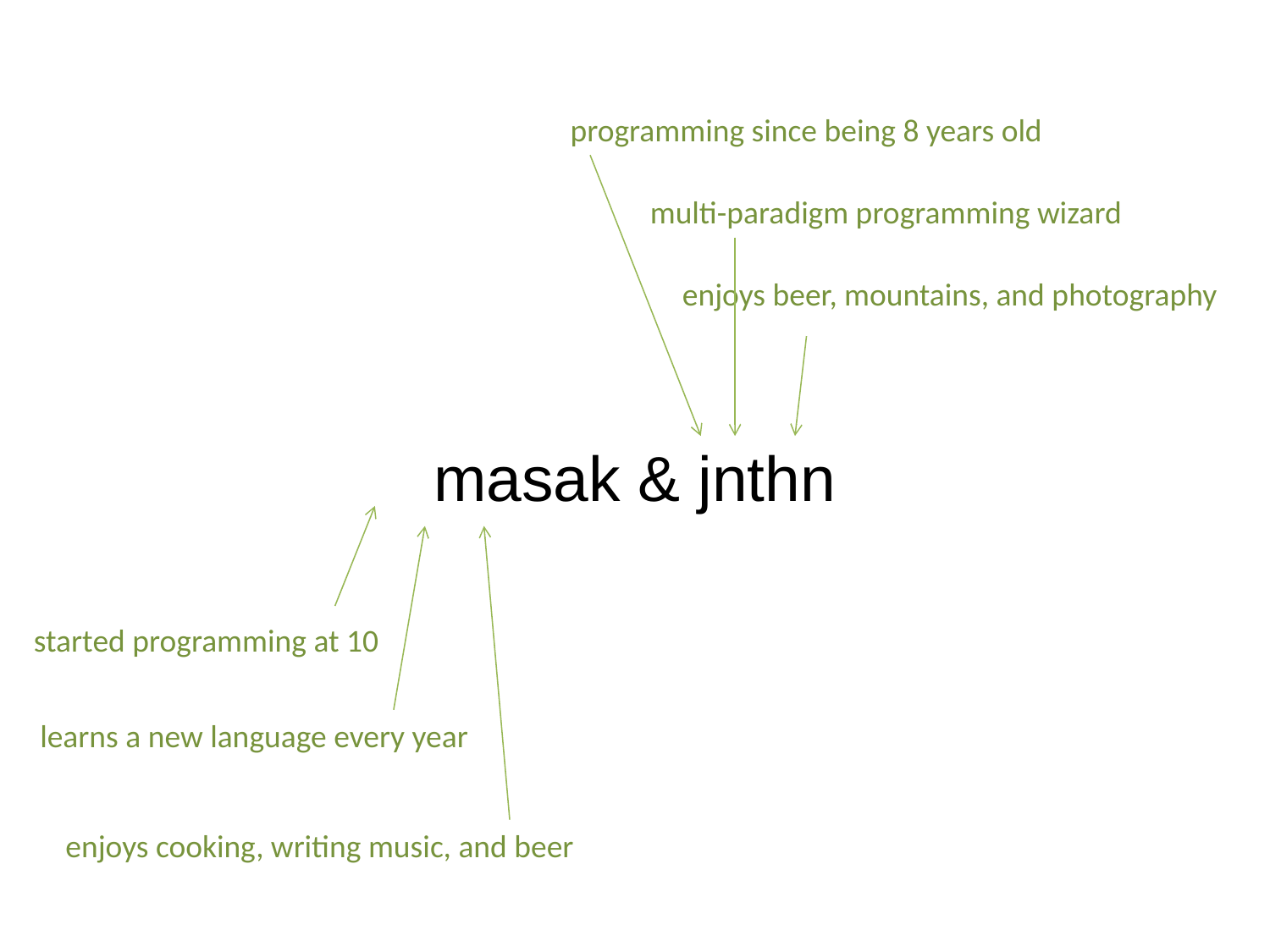

programming since being 8 years old
multi-paradigm programming wizard
enjoys beer, mountains, and photography
masak & jnthn
started programming at 10
learns a new language every year
enjoys cooking, writing music, and beer